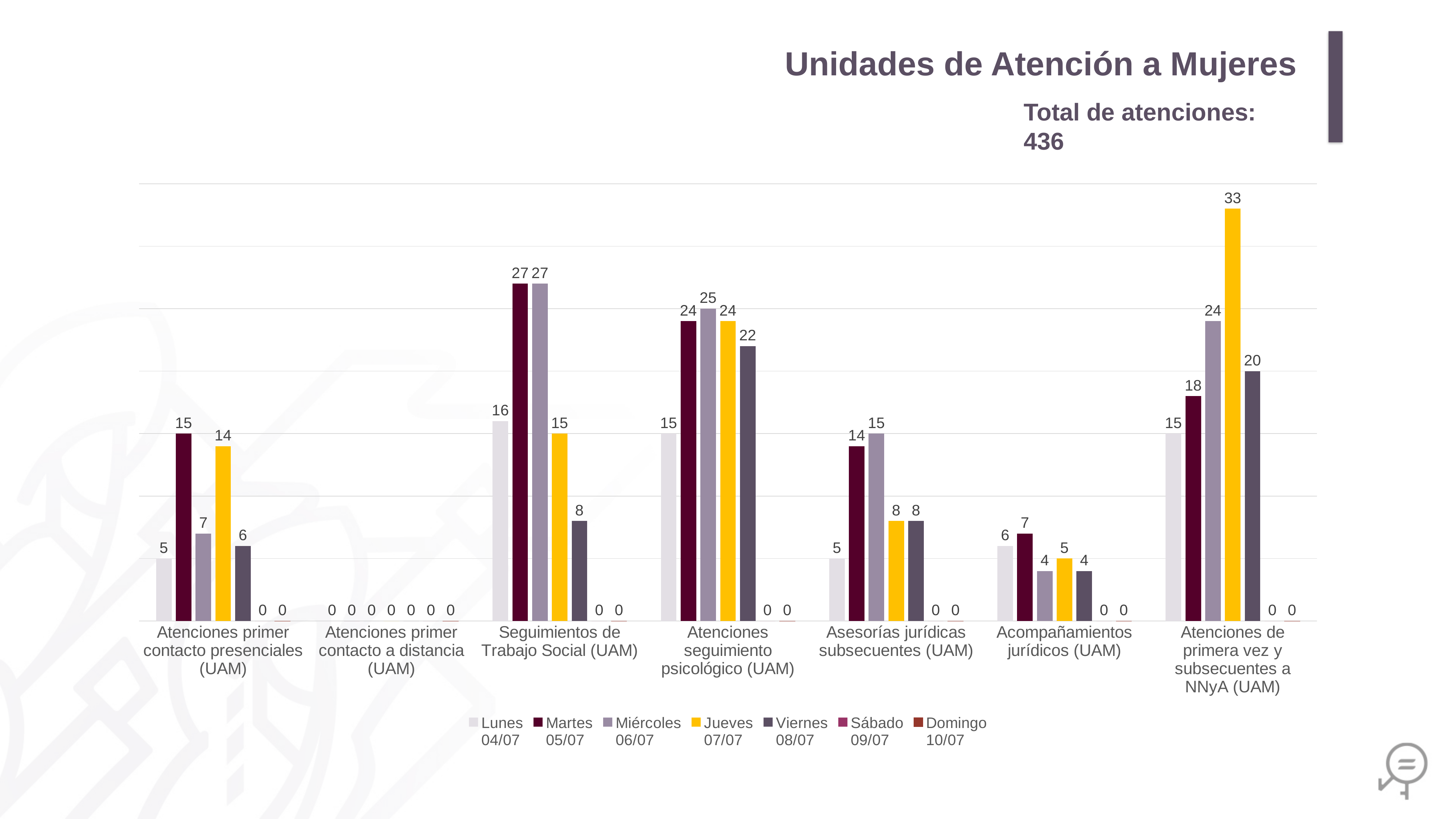

Unidades de Atención a Mujeres
Total de atenciones: 436

### Chart

| Category | Lunes
04/07 | Martes
05/07 | Miércoles
06/07 | Jueves
07/07 | Viernes
08/07 | Sábado
09/07 | Domingo
10/07 |
|---|---|---|---|---|---|---|---|
| Atenciones primer contacto presenciales (UAM) | 5.0 | 15.0 | 7.0 | 14.0 | 6.0 | 0.0 | 0.0 |
| Atenciones primer contacto a distancia (UAM) | 0.0 | 0.0 | 0.0 | 0.0 | 0.0 | 0.0 | 0.0 |
| Seguimientos de Trabajo Social (UAM) | 16.0 | 27.0 | 27.0 | 15.0 | 8.0 | 0.0 | 0.0 |
| Atenciones seguimiento psicológico (UAM) | 15.0 | 24.0 | 25.0 | 24.0 | 22.0 | 0.0 | 0.0 |
| Asesorías jurídicas subsecuentes (UAM) | 5.0 | 14.0 | 15.0 | 8.0 | 8.0 | 0.0 | 0.0 |
| Acompañamientos jurídicos (UAM) | 6.0 | 7.0 | 4.0 | 5.0 | 4.0 | 0.0 | 0.0 |
| Atenciones de primera vez y subsecuentes a NNyA (UAM) | 15.0 | 18.0 | 24.0 | 33.0 | 20.0 | 0.0 | 0.0 |